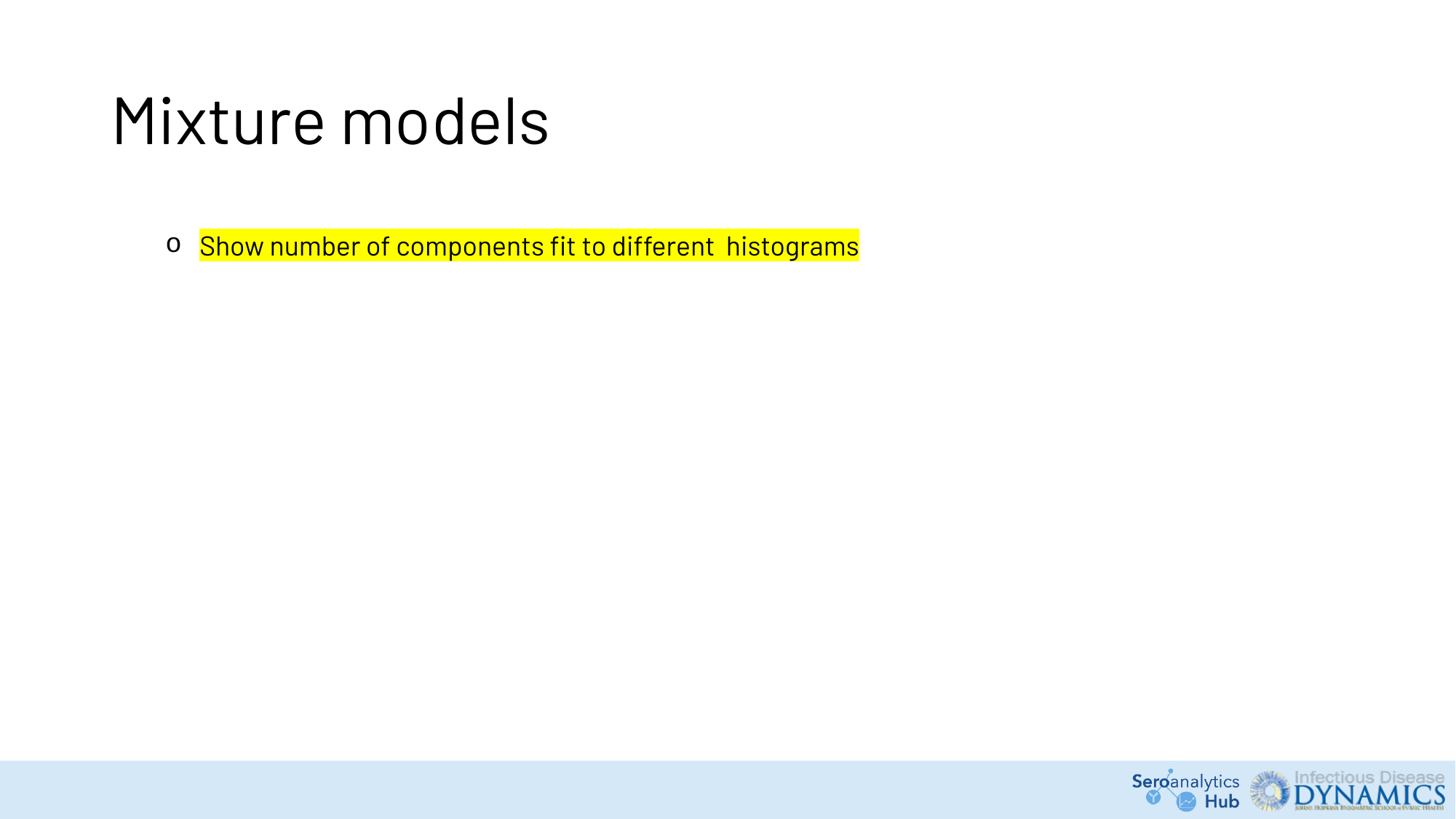

# Mixture models
Show number of components fit to different  histograms